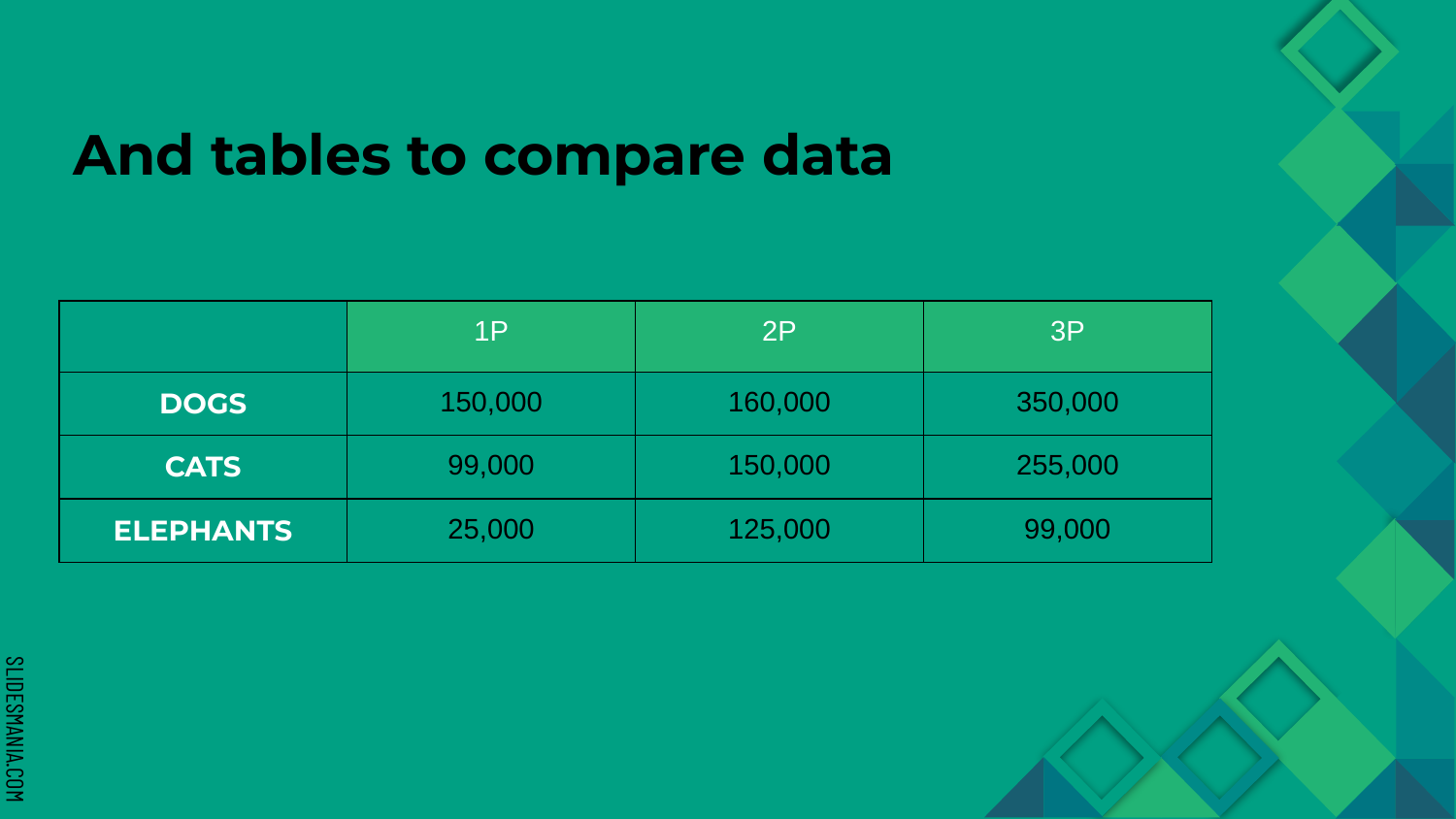

# And tables to compare data
|  | 1P | 2P | 3P |
| --- | --- | --- | --- |
| DOGS | 150,000 | 160,000 | 350,000 |
| CATS | 99,000 | 150,000 | 255,000 |
| ELEPHANTS | 25,000 | 125,000 | 99,000 |